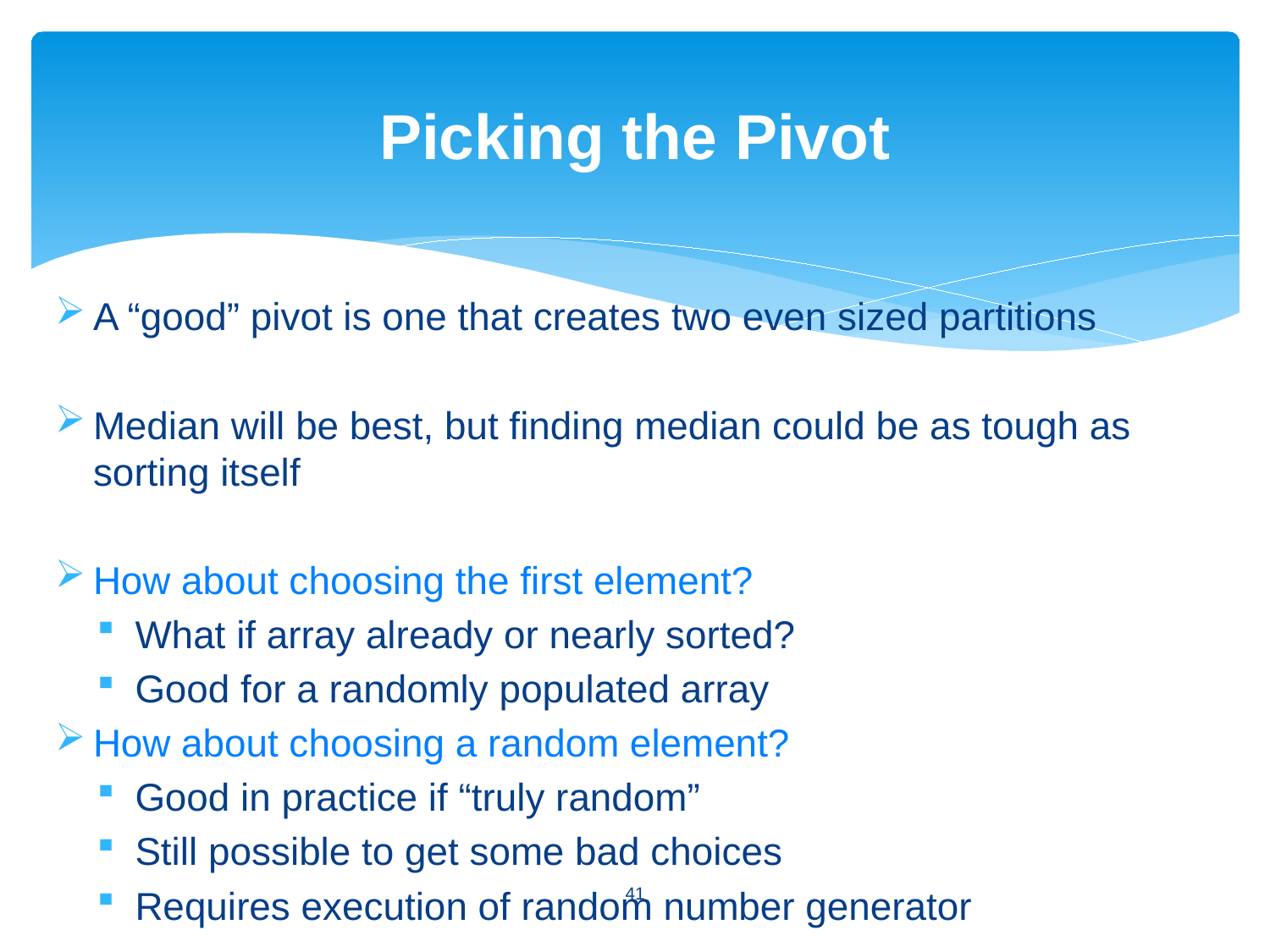

# Picking the Pivot
A “good” pivot is one that creates two even sized partitions

Median will be best, but finding median could be as tough as sorting itself

How about choosing the first element?
What if array already or nearly sorted?
Good for a randomly populated array
How about choosing a random element?
Good in practice if “truly random”
Still possible to get some bad choices
Requires execution of random number generator
41